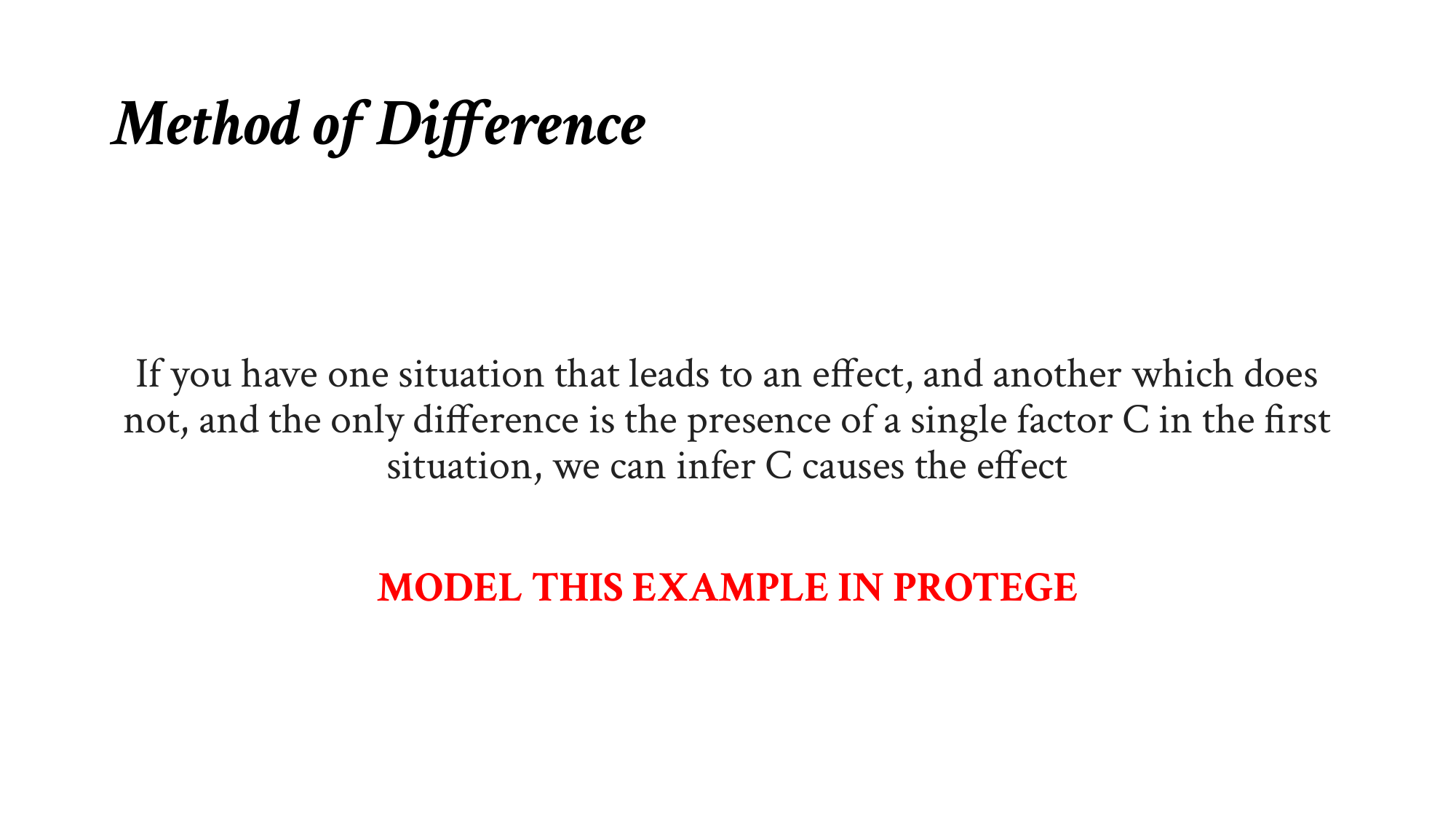

# Method of Difference

If you have one situation that leads to an effect, and another which does not, and the only difference is the presence of a single factor C in the first situation, we can infer C causes the effect

MODEL THIS EXAMPLE IN PROTEGE